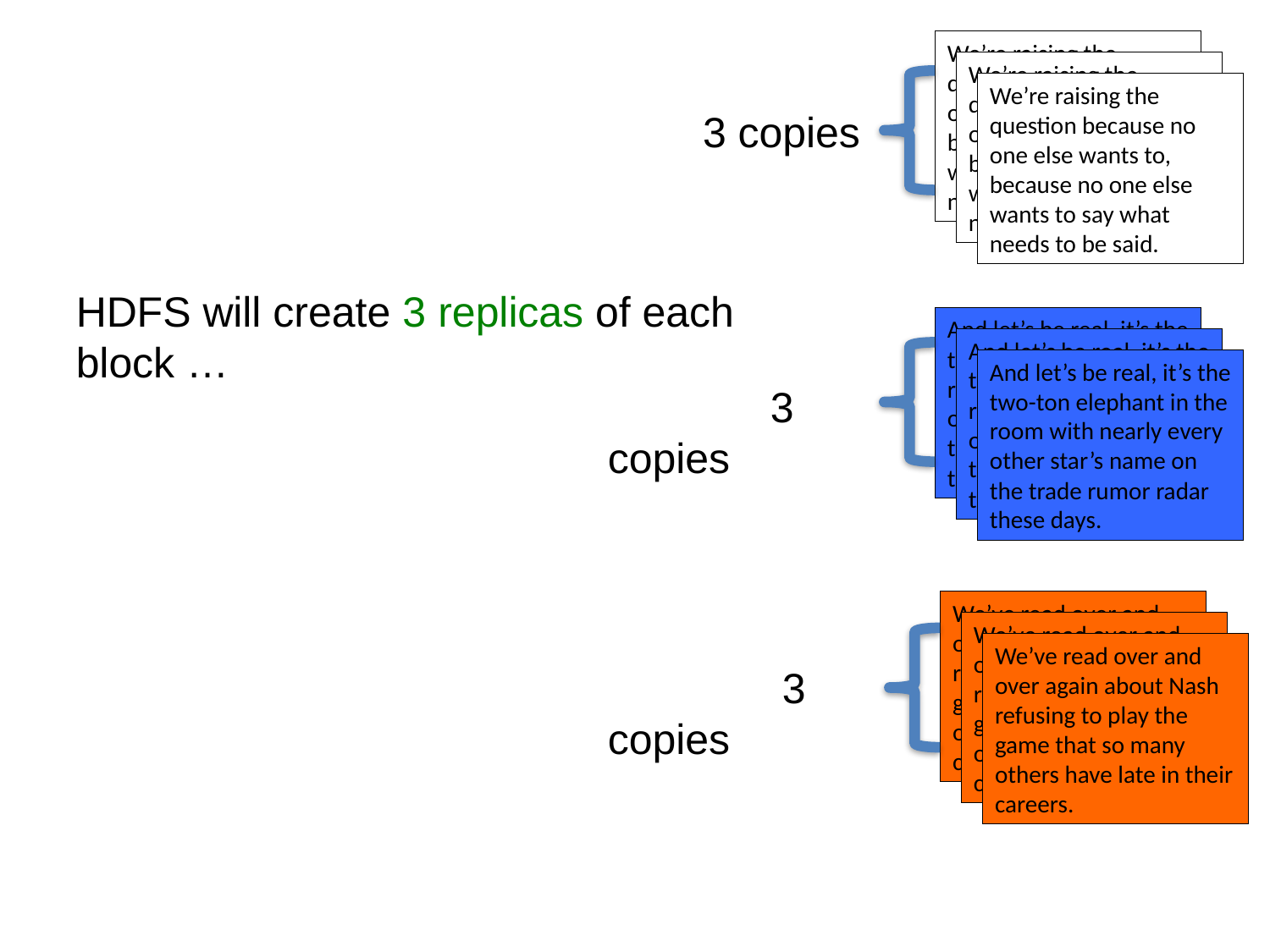

We’re raising the question because no one else wants to, because no one else wants to say what needs to be said.
We’re raising the question because no one else wants to, because no one else wants to say what needs to be said.

We’re raising the question because no one else wants to, because no one else wants to say what needs to be said.
        3 copies
HDFS will create 3 replicas of each block …
And let’s be real, it’s the two-ton elephant in the room with nearly every other star’s name on the trade rumor radar these days.
And let’s be real, it’s the two-ton elephant in the room with nearly every other star’s name on the trade rumor radar these days.

And let’s be real, it’s the two-ton elephant in the room with nearly every other star’s name on the trade rumor radar these days.
 	   3 copies
We’ve read over and over again about Nash refusing to play the game that so many others have late in their careers.
We’ve read over and over again about Nash refusing to play the game that so many others have late in their careers.

We’ve read over and over again about Nash refusing to play the game that so many others have late in their careers.
 	    3 copies